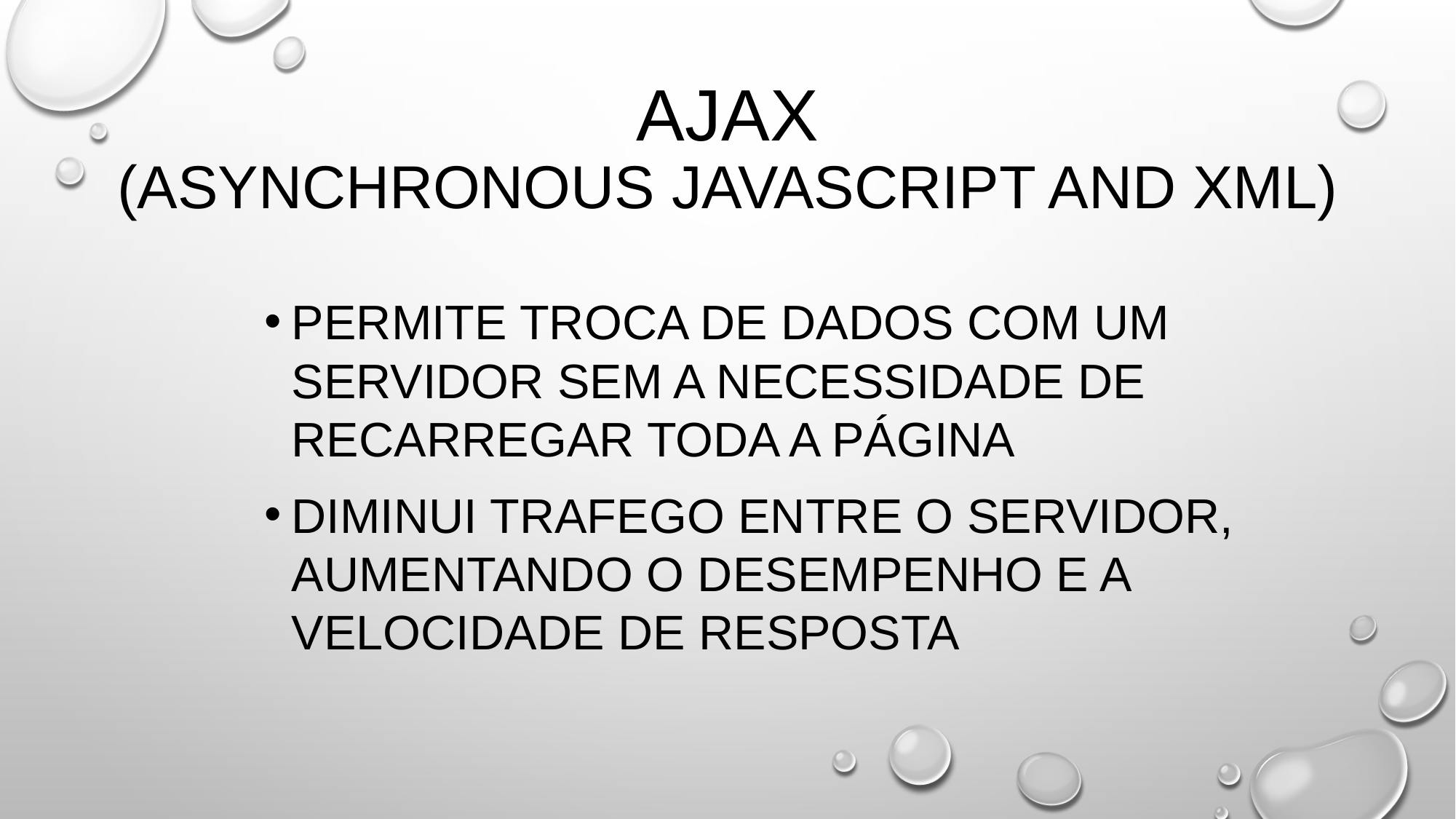

# Ajax (Asynchronous JavaScript And XML)
Permite troca de dados com um servidor sem a necessidade de recarregar toda a página
Diminui trafego entre o servidor, aumentando o desempenho e a velocidade de resposta